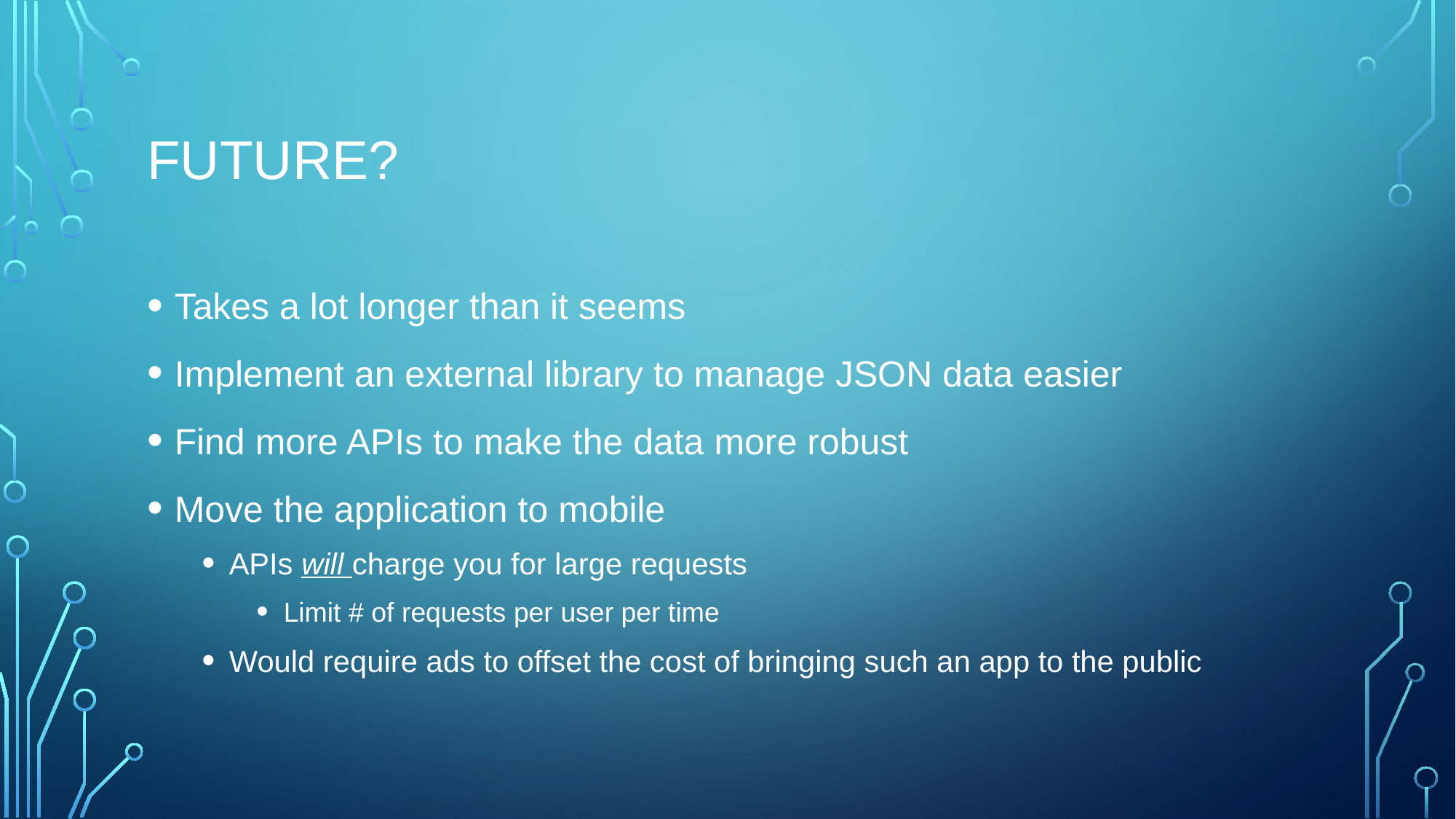

# Future?
Takes a lot longer than it seems
Implement an external library to manage JSON data easier
Find more APIs to make the data more robust
Move the application to mobile
APIs will charge you for large requests
Limit # of requests per user per time
Would require ads to offset the cost of bringing such an app to the public